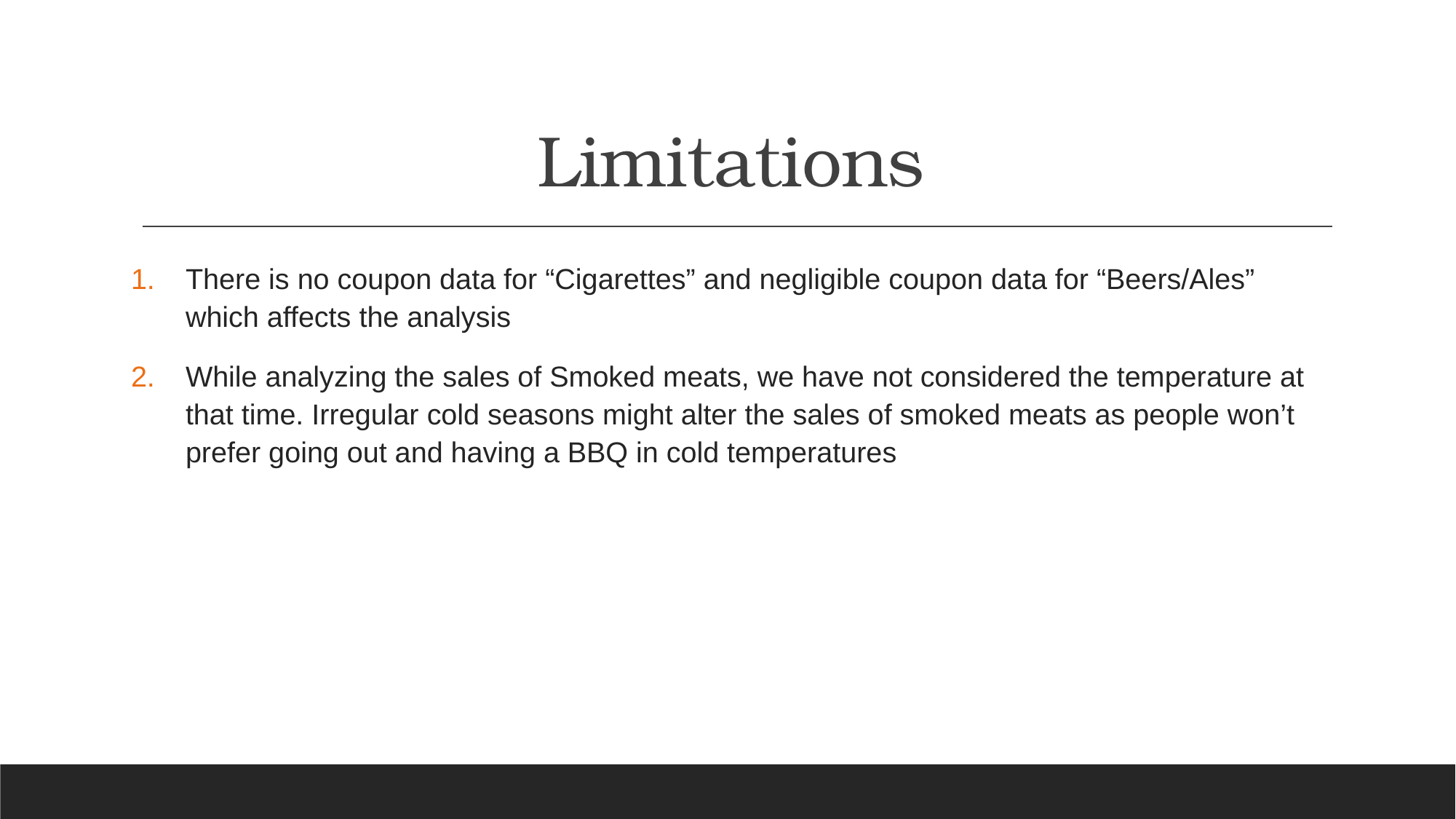

# Limitations
There is no coupon data for “Cigarettes” and negligible coupon data for “Beers/Ales” which affects the analysis
While analyzing the sales of Smoked meats, we have not considered the temperature at that time. Irregular cold seasons might alter the sales of smoked meats as people won’t prefer going out and having a BBQ in cold temperatures